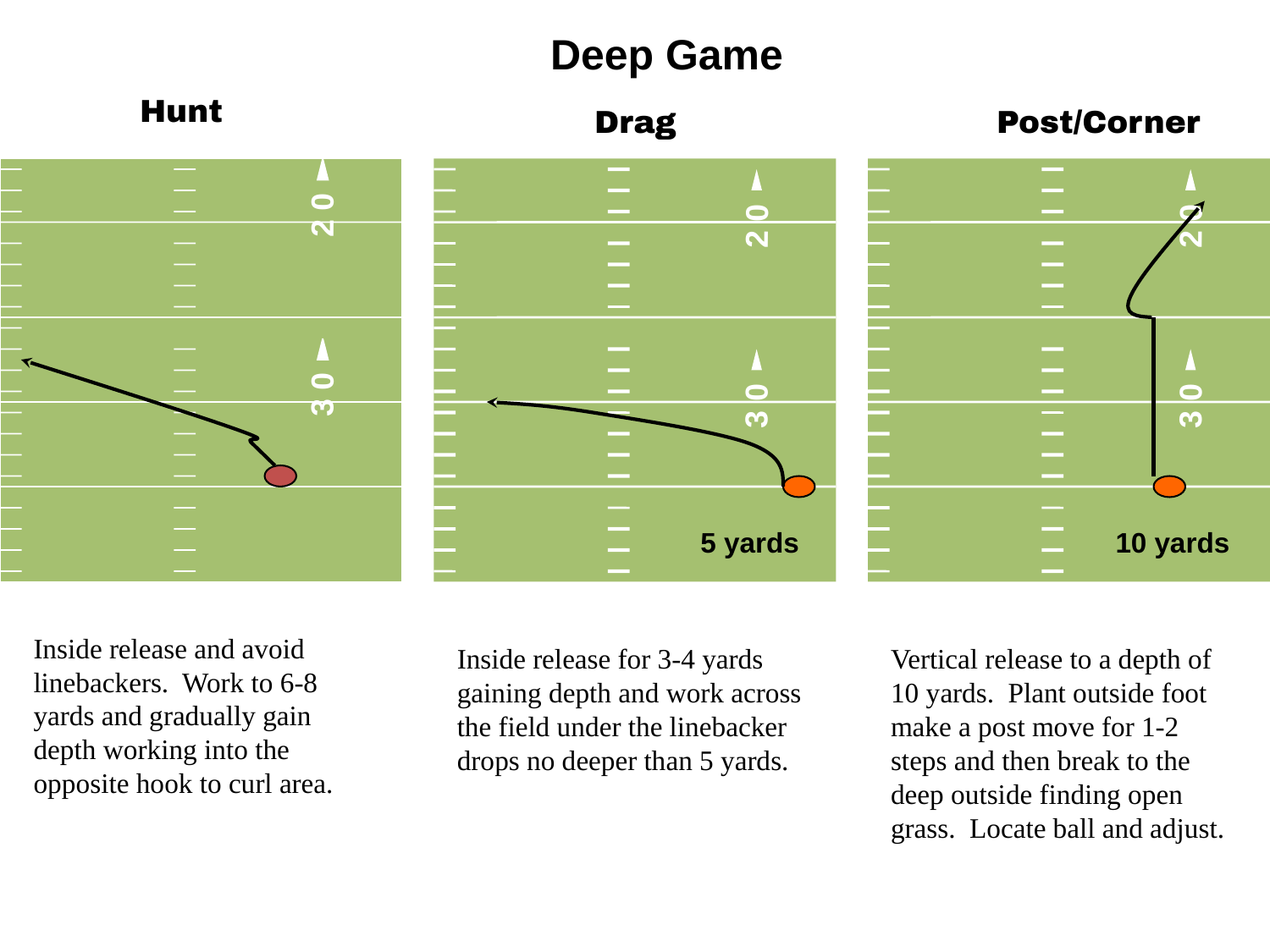

Deep Game
Hunt
Drag
Post/Corner

2 0

3 0

2 0

3 0

2 0

3 0

5 yards
10 yards
Inside release and avoid linebackers.  Work to 6-8 yards and gradually gain depth working into the opposite hook to curl area.
Inside release for 3-4 yards gaining depth and work across the field under the linebacker drops no deeper than 5 yards.
Vertical release to a depth of 10 yards.  Plant outside foot make a post move for 1-2 steps and then break to the deep outside finding open grass.  Locate ball and adjust.